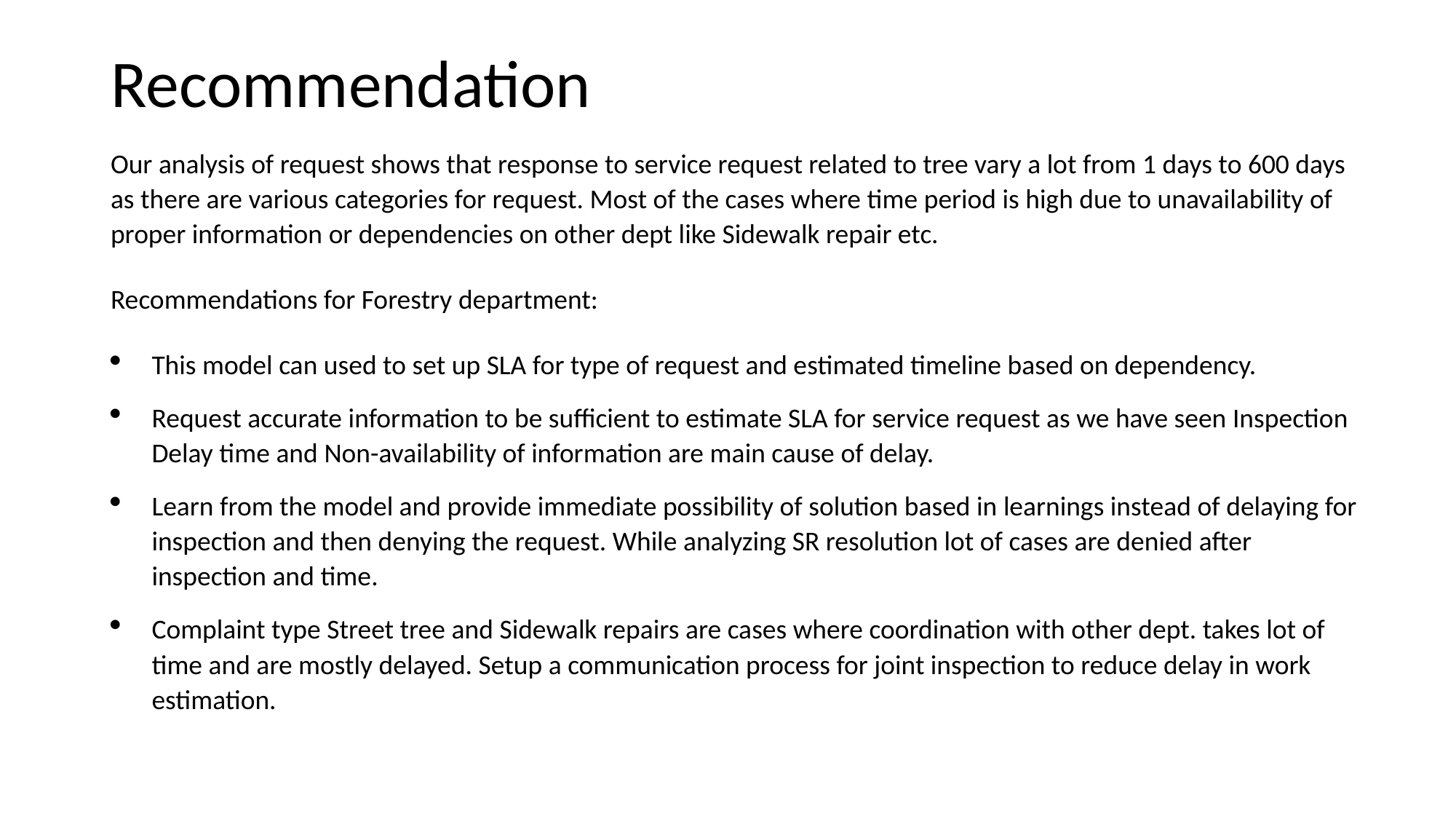

# Recommendation
Our analysis of request shows that response to service request related to tree vary a lot from 1 days to 600 days as there are various categories for request. Most of the cases where time period is high due to unavailability of proper information or dependencies on other dept like Sidewalk repair etc.
Recommendations for Forestry department:
This model can used to set up SLA for type of request and estimated timeline based on dependency.
Request accurate information to be sufficient to estimate SLA for service request as we have seen Inspection Delay time and Non-availability of information are main cause of delay.
Learn from the model and provide immediate possibility of solution based in learnings instead of delaying for inspection and then denying the request. While analyzing SR resolution lot of cases are denied after inspection and time.
Complaint type Street tree and Sidewalk repairs are cases where coordination with other dept. takes lot of time and are mostly delayed. Setup a communication process for joint inspection to reduce delay in work estimation.